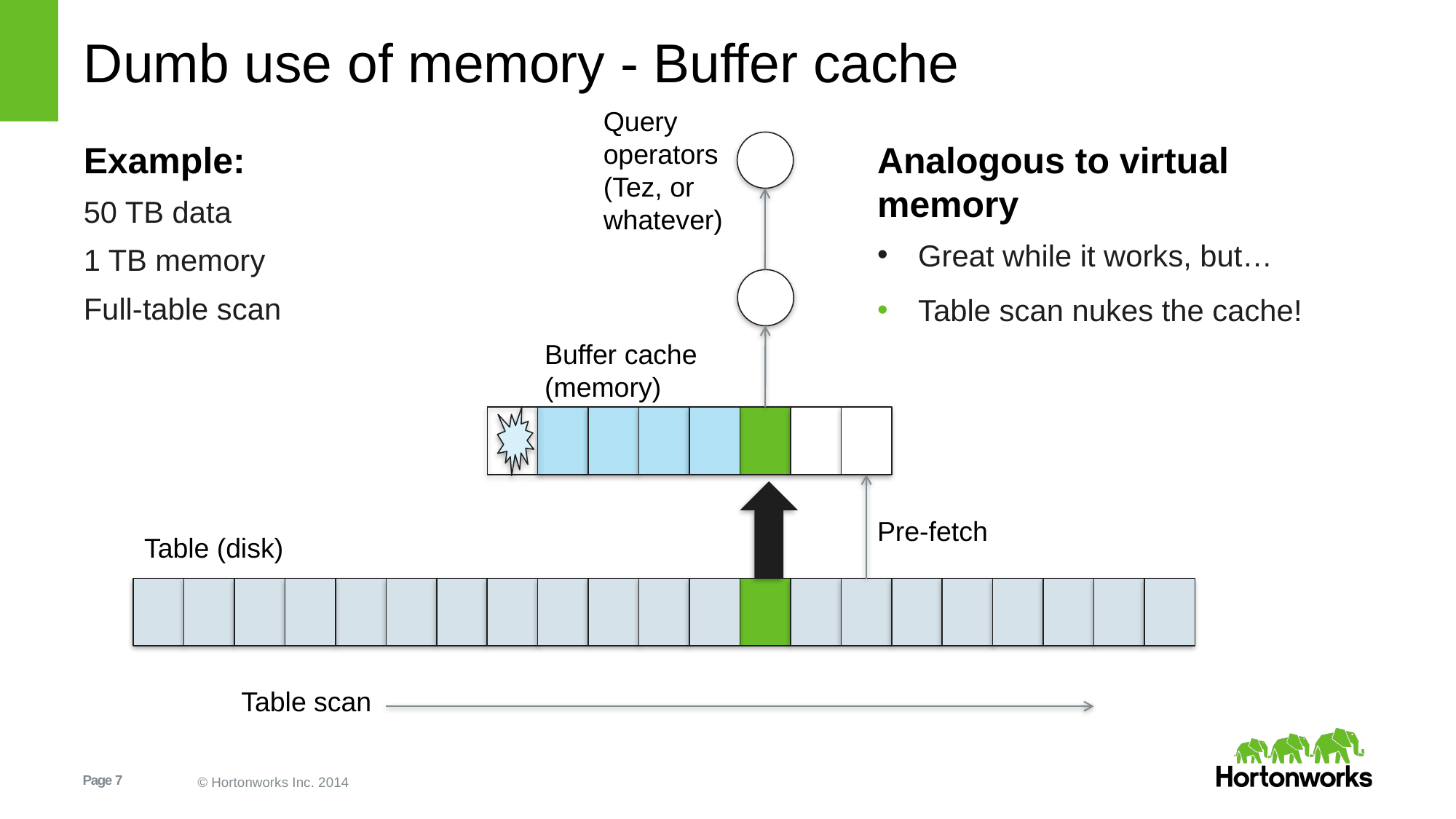

# Dumb use of memory - Buffer cache
Query
operators
(Tez, or
whatever)
Analogous to virtual memory
Great while it works, but…
Table scan nukes the cache!

Example:
50 TB data
1 TB memory
Full-table scan

Buffer cache
(memory)

Pre-fetch
Table (disk)

Table scan